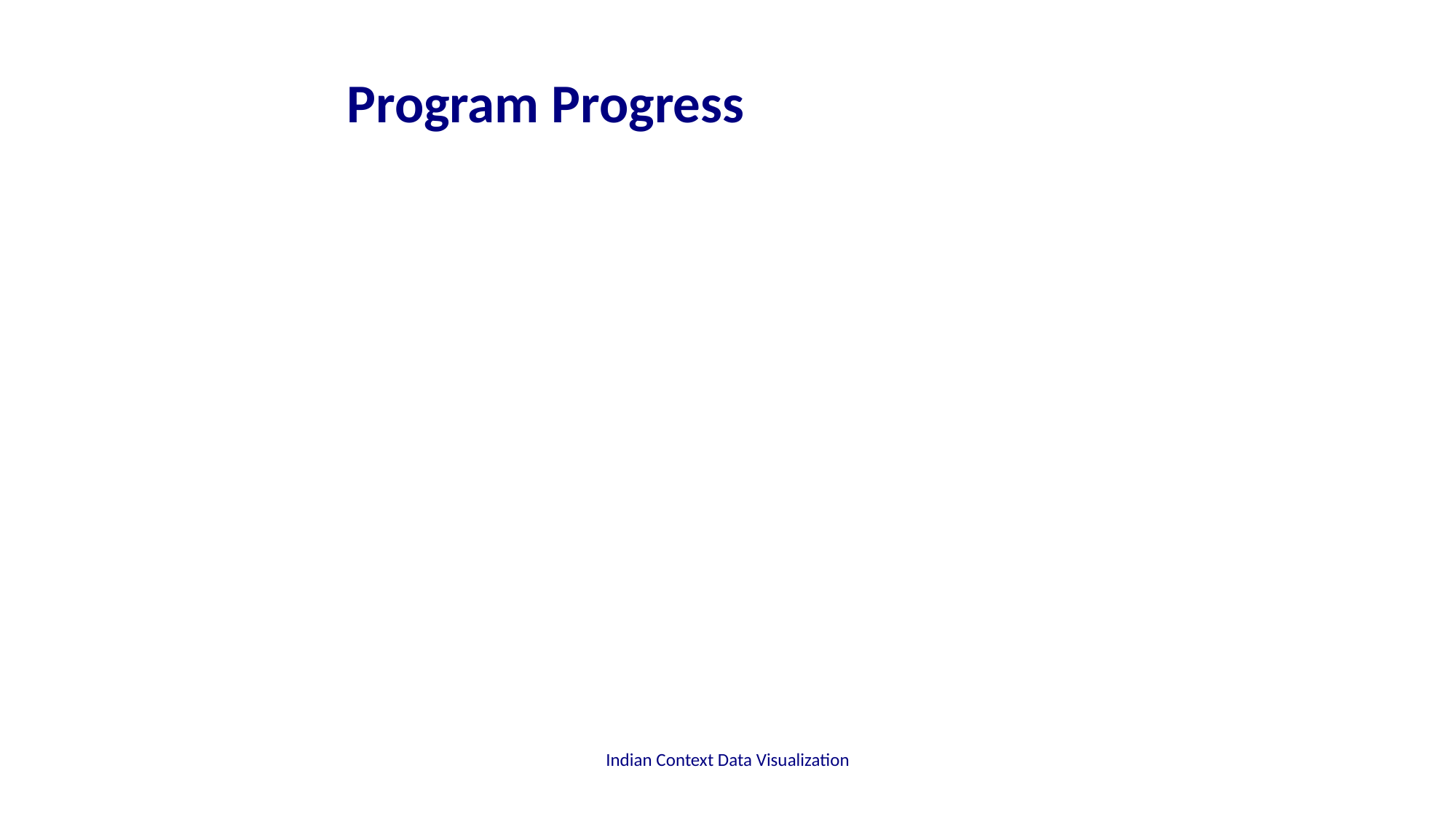

# Program Progress
Indian Context Data Visualization